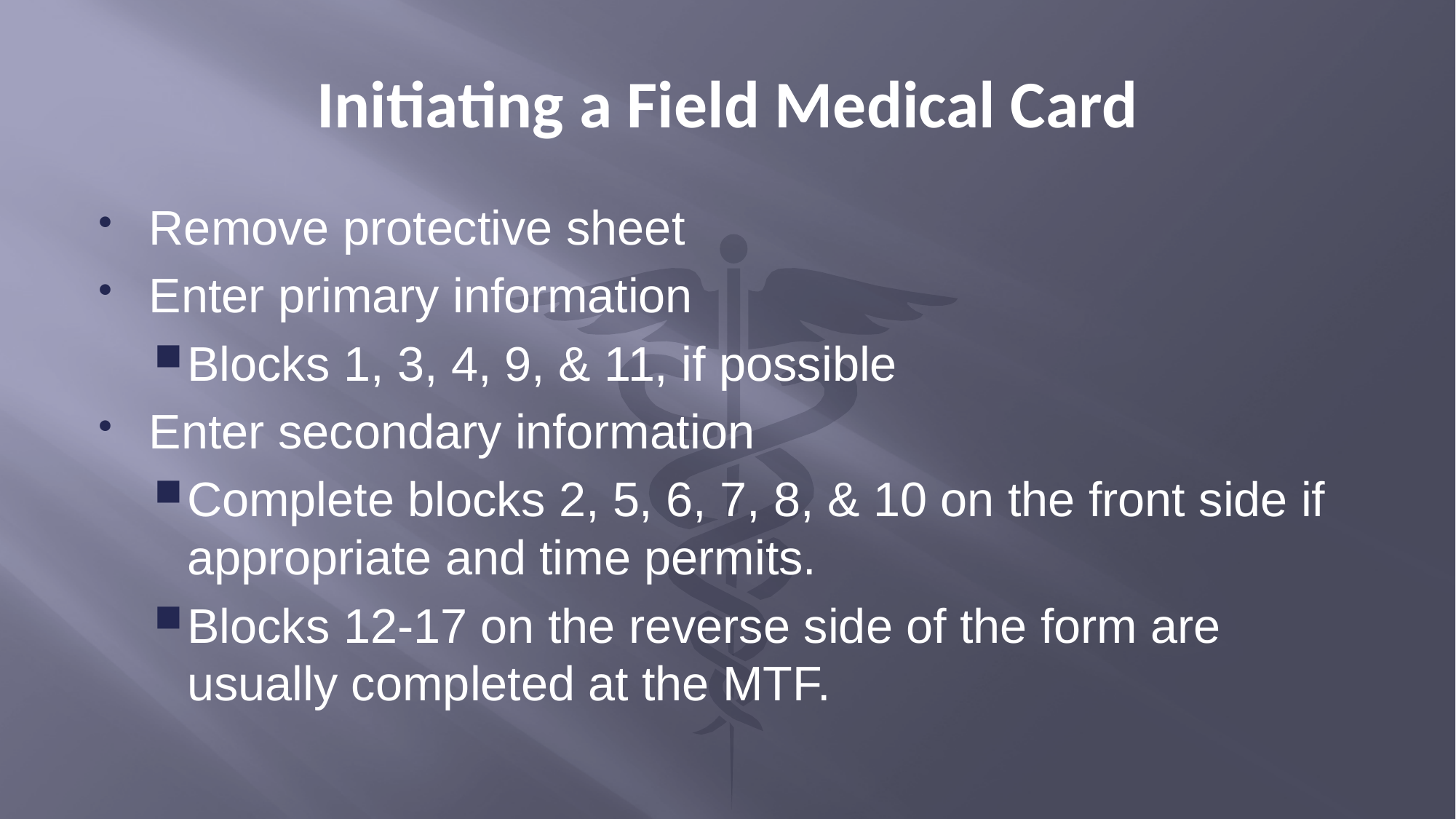

# Initiating a Field Medical Card
Remove protective sheet
Enter primary information
Blocks 1, 3, 4, 9, & 11, if possible
Enter secondary information
Complete blocks 2, 5, 6, 7, 8, & 10 on the front side if appropriate and time permits.
Blocks 12-17 on the reverse side of the form are usually completed at the MTF.